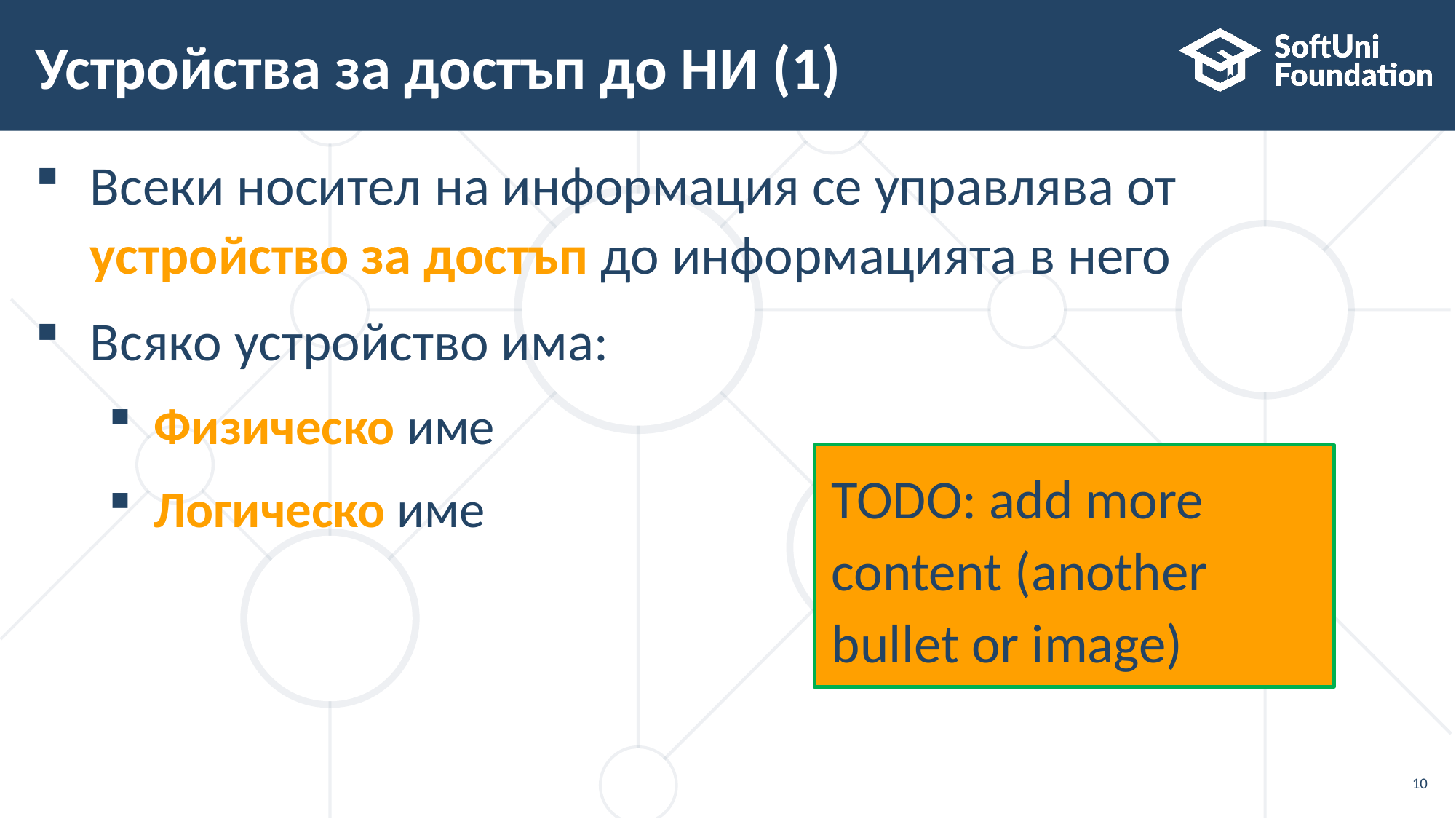

# Устройства за достъп до НИ (1)
Всеки носител на информация се управлява от устройство за достъп до информацията в него
Всяко устройство има:
Физическо име
Логическо име
TODO: add more content (another bullet or image)
10